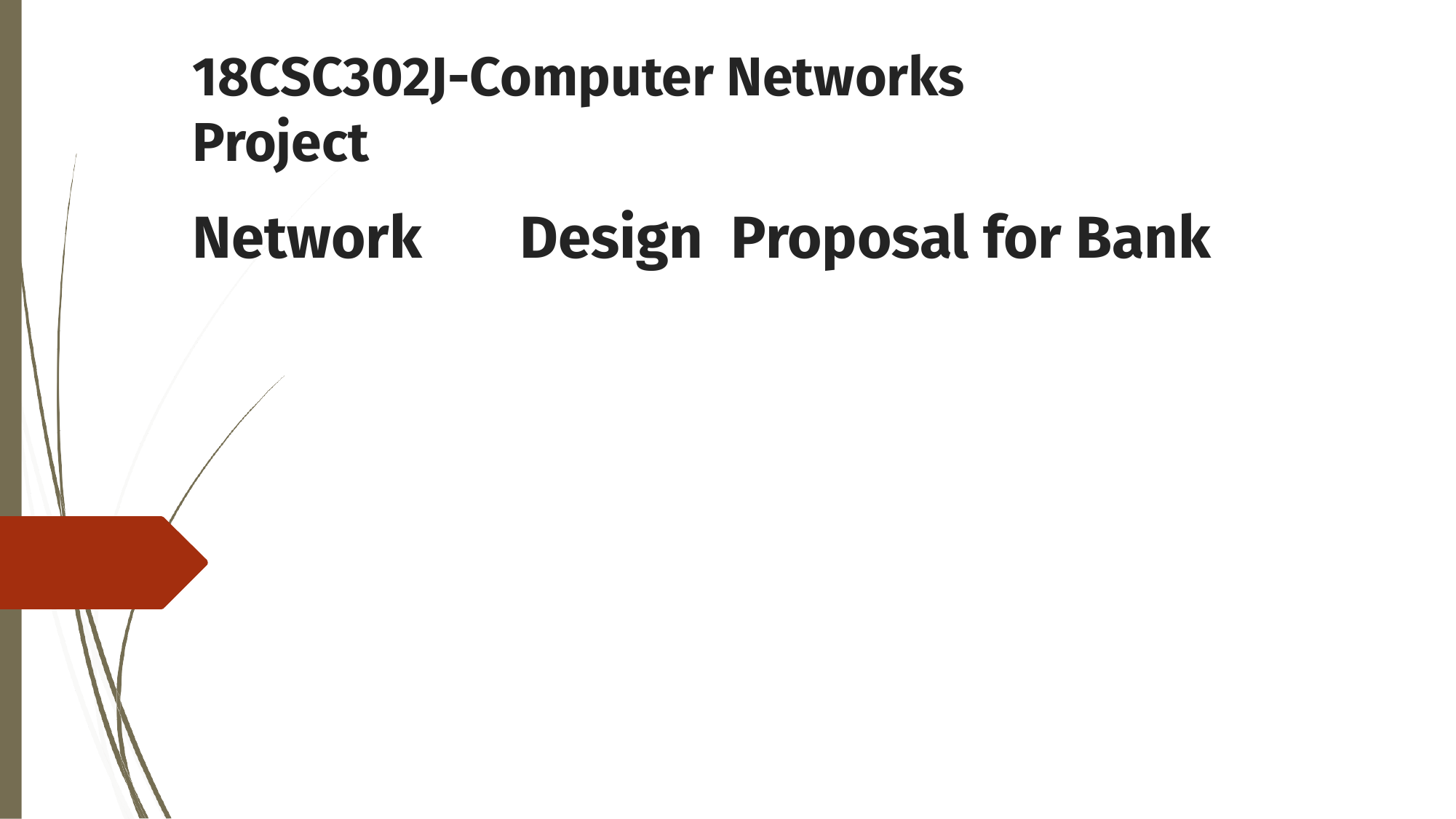

# 18CSC302J-Computer Networks  Project
Network	Design  Proposal for Bank